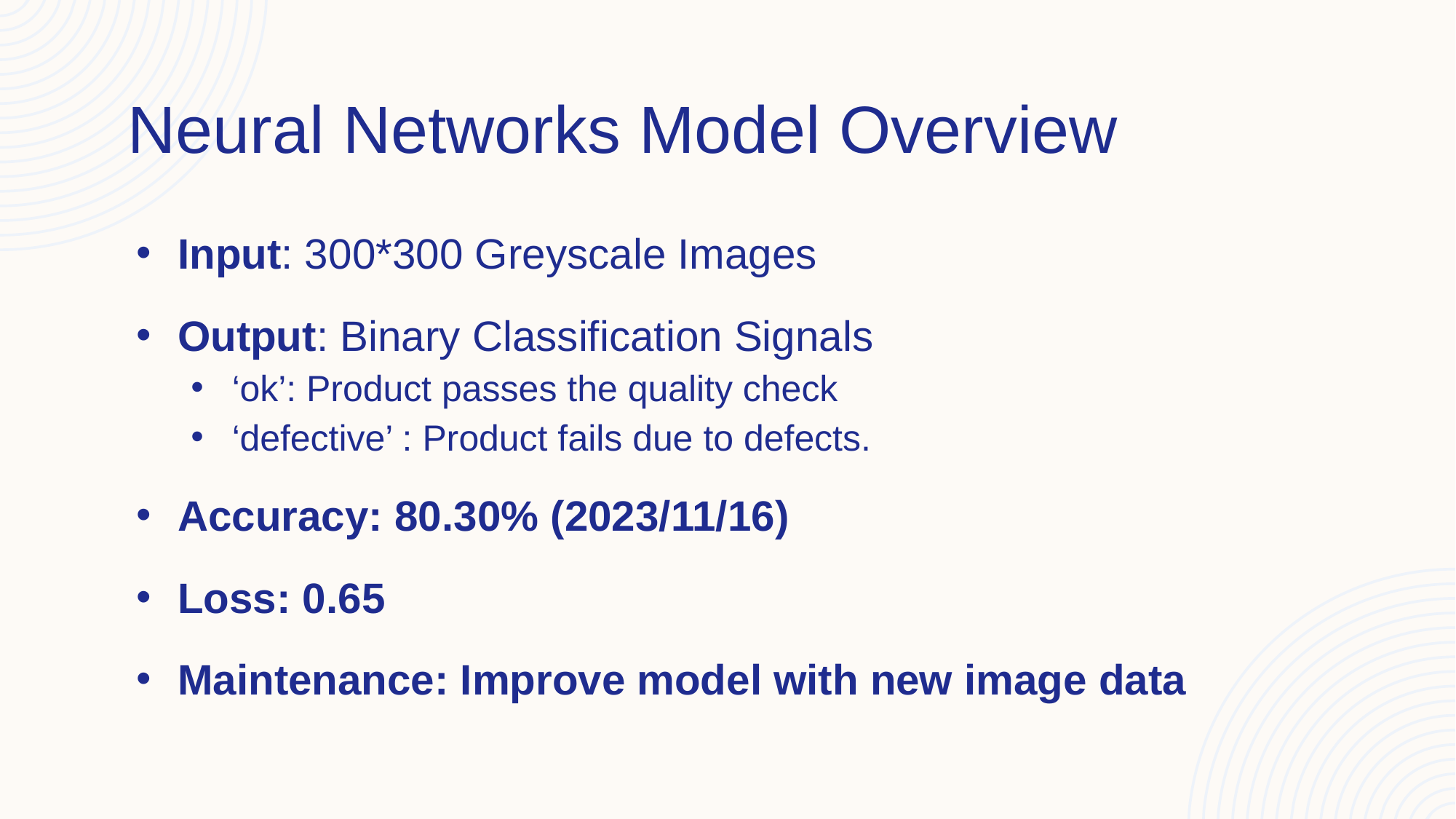

Neural Networks Model Overview
Input: 300*300 Greyscale Images
Output: Binary Classification Signals
‘ok’: Product passes the quality check
‘defective’ : Product fails due to defects.
Accuracy: 80.30% (2023/11/16)
Loss: 0.65
Maintenance: Improve model with new image data